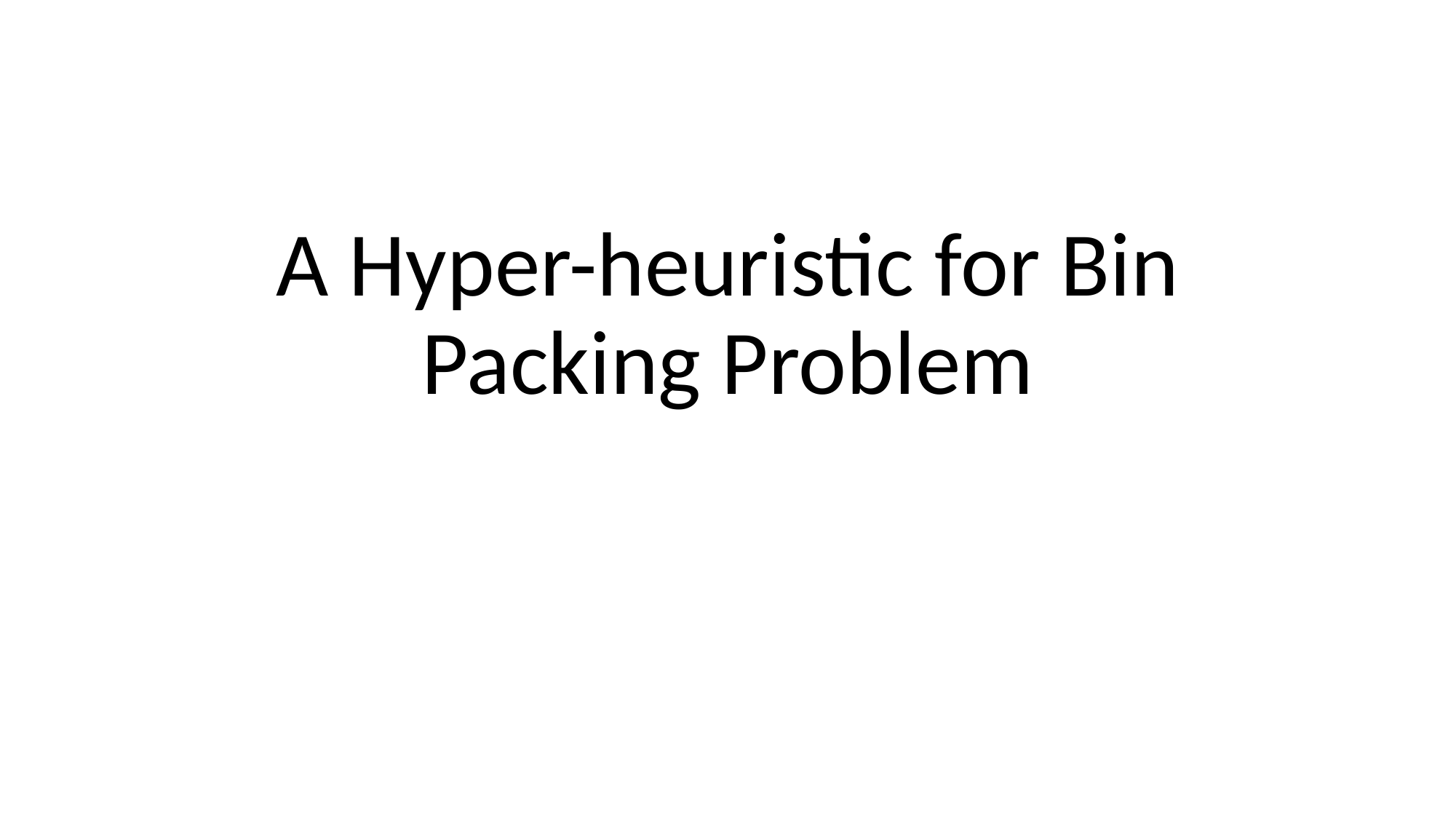

# A Hyper-heuristic for Bin Packing Problem